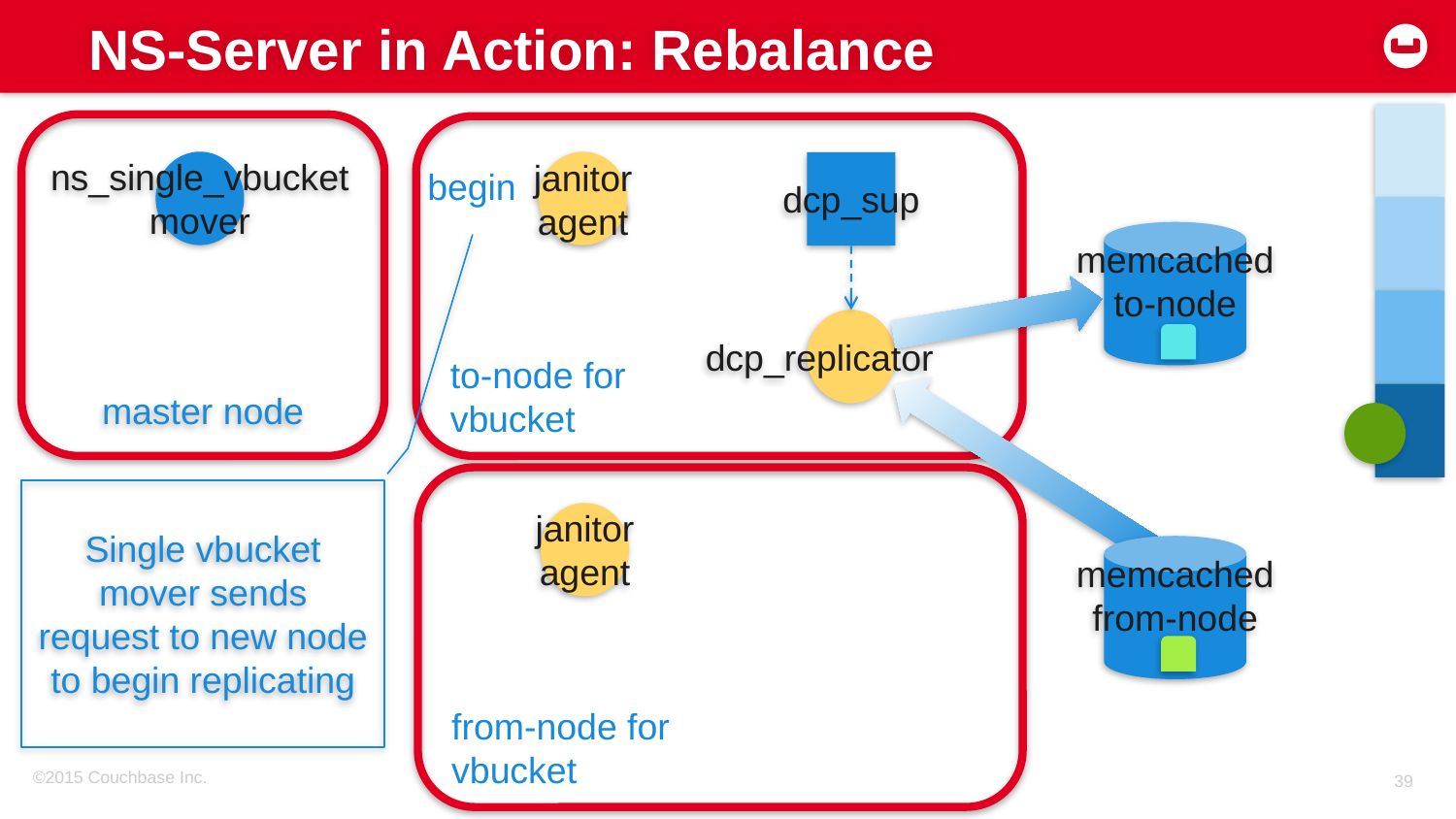

# NS-Server in Action: Rebalance

master node

ns_single_vbucket
mover
janitor
agent
dcp_sup
begin

memcached
to-node

dcp_replicator

to-node for
vbucket

Single vbucket mover sends request to new node to begin replicating
janitor
agent
memcached
from-node

from-node for
vbucket